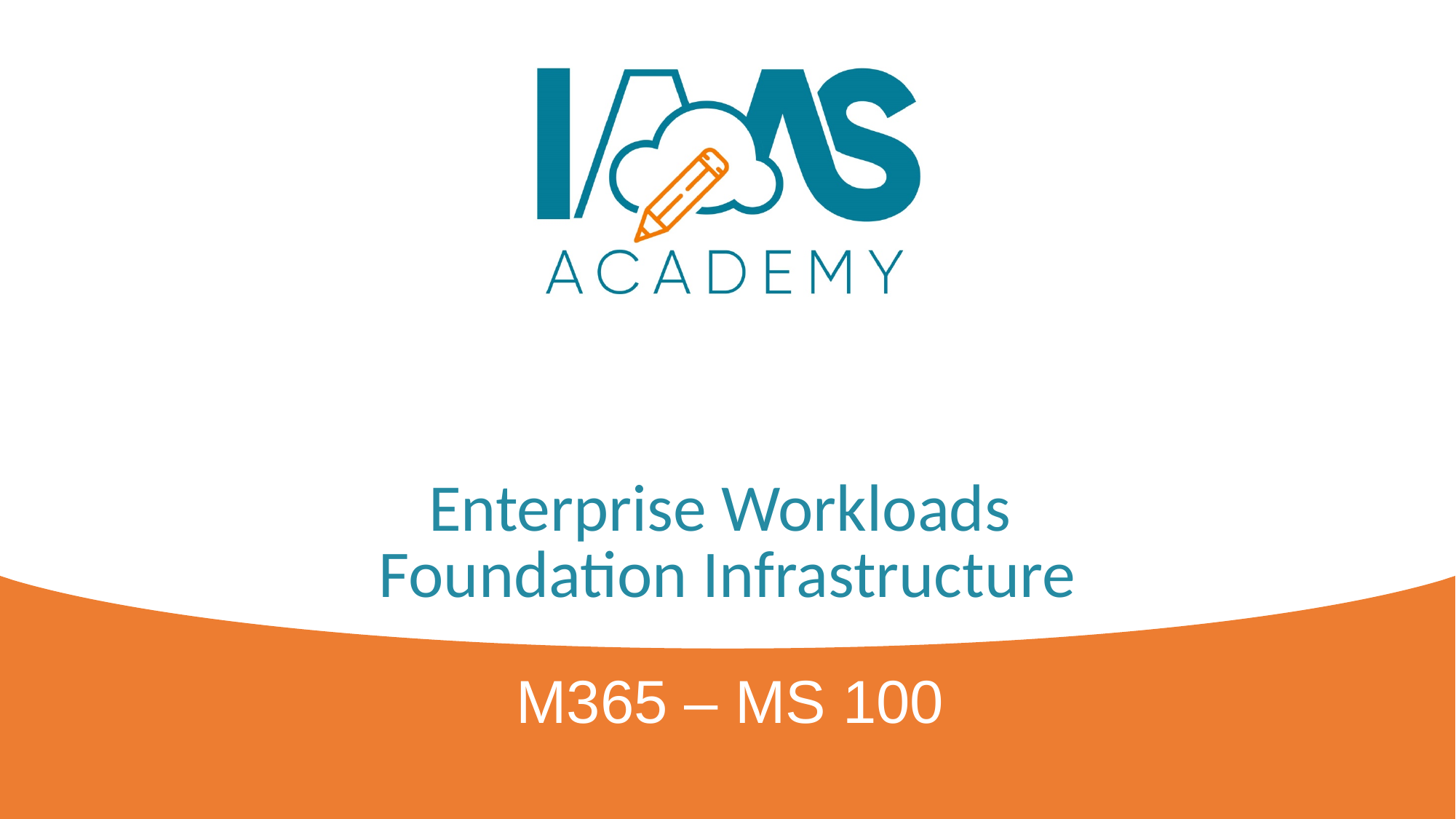

# Enterprise Workloads Foundation Infrastructure
M365 – MS 100